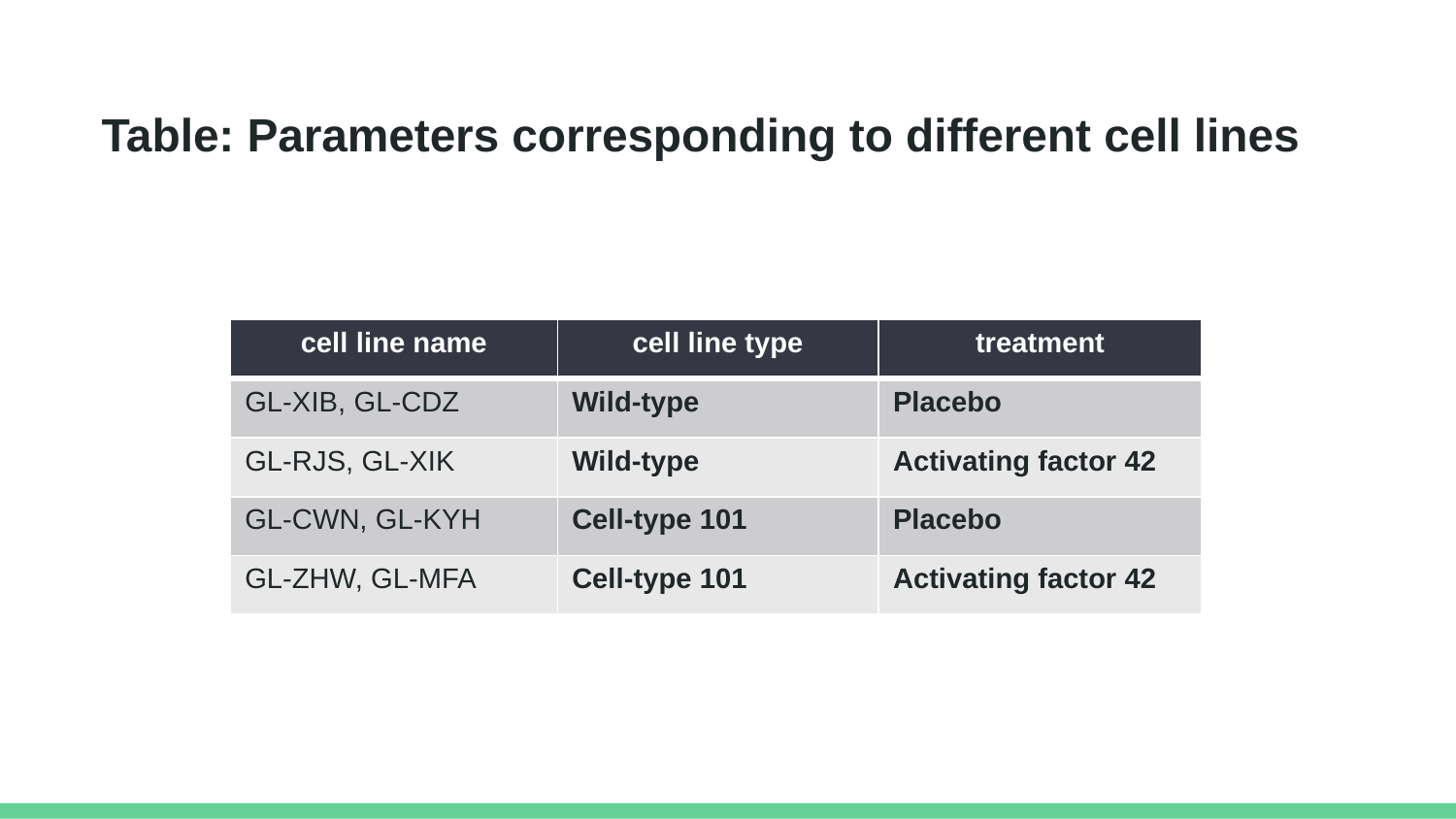

# Table: Parameters corresponding to different cell lines
| cell line name | cell line type | treatment |
| --- | --- | --- |
| GL-XIB, GL-CDZ | Wild-type | Placebo |
| GL-RJS, GL-XIK | Wild-type | Activating factor 42 |
| GL-CWN, GL-KYH | Cell-type 101 | Placebo |
| GL-ZHW, GL-MFA | Cell-type 101 | Activating factor 42 |